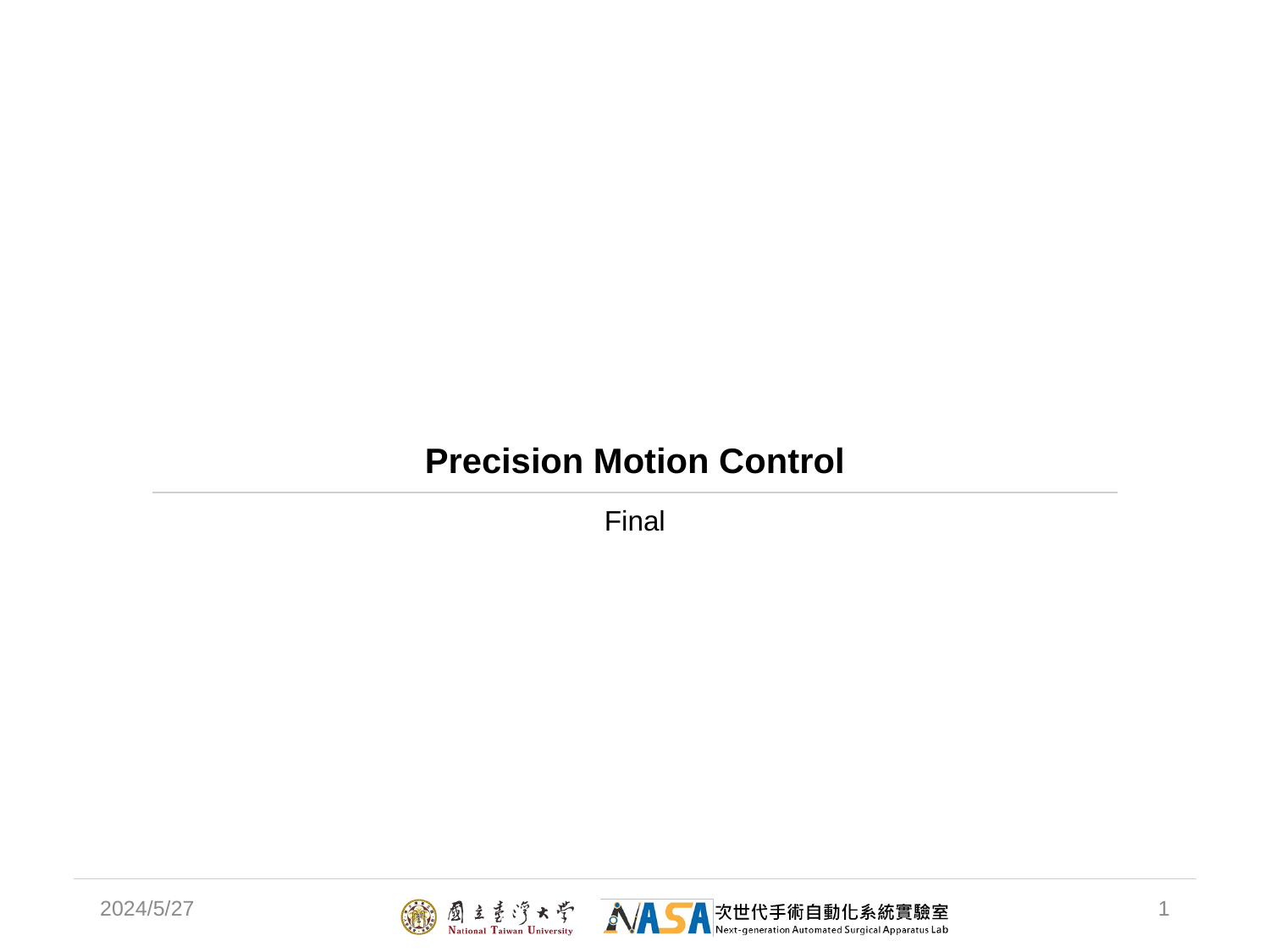

# Precision Motion Control
Final
2024/5/27
1